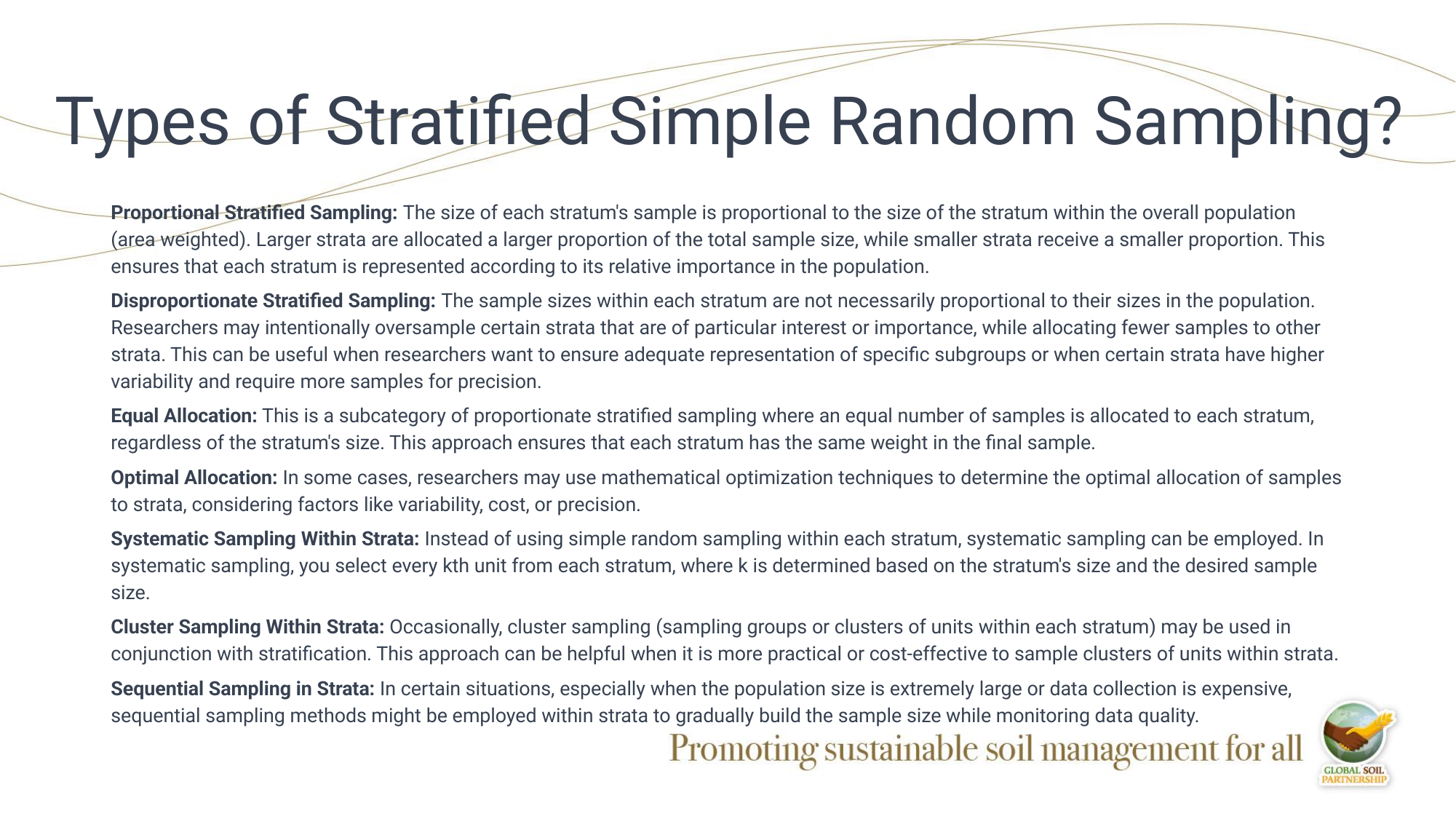

# Types of Stratified Simple Random Sampling?
Proportional Stratified Sampling: The size of each stratum's sample is proportional to the size of the stratum within the overall population (area weighted). Larger strata are allocated a larger proportion of the total sample size, while smaller strata receive a smaller proportion. This ensures that each stratum is represented according to its relative importance in the population.
Disproportionate Stratified Sampling: The sample sizes within each stratum are not necessarily proportional to their sizes in the population. Researchers may intentionally oversample certain strata that are of particular interest or importance, while allocating fewer samples to other strata. This can be useful when researchers want to ensure adequate representation of specific subgroups or when certain strata have higher variability and require more samples for precision.
Equal Allocation: This is a subcategory of proportionate stratified sampling where an equal number of samples is allocated to each stratum, regardless of the stratum's size. This approach ensures that each stratum has the same weight in the final sample.
Optimal Allocation: In some cases, researchers may use mathematical optimization techniques to determine the optimal allocation of samples to strata, considering factors like variability, cost, or precision.
Systematic Sampling Within Strata: Instead of using simple random sampling within each stratum, systematic sampling can be employed. In systematic sampling, you select every kth unit from each stratum, where k is determined based on the stratum's size and the desired sample size.
Cluster Sampling Within Strata: Occasionally, cluster sampling (sampling groups or clusters of units within each stratum) may be used in conjunction with stratification. This approach can be helpful when it is more practical or cost-effective to sample clusters of units within strata.
Sequential Sampling in Strata: In certain situations, especially when the population size is extremely large or data collection is expensive, sequential sampling methods might be employed within strata to gradually build the sample size while monitoring data quality.